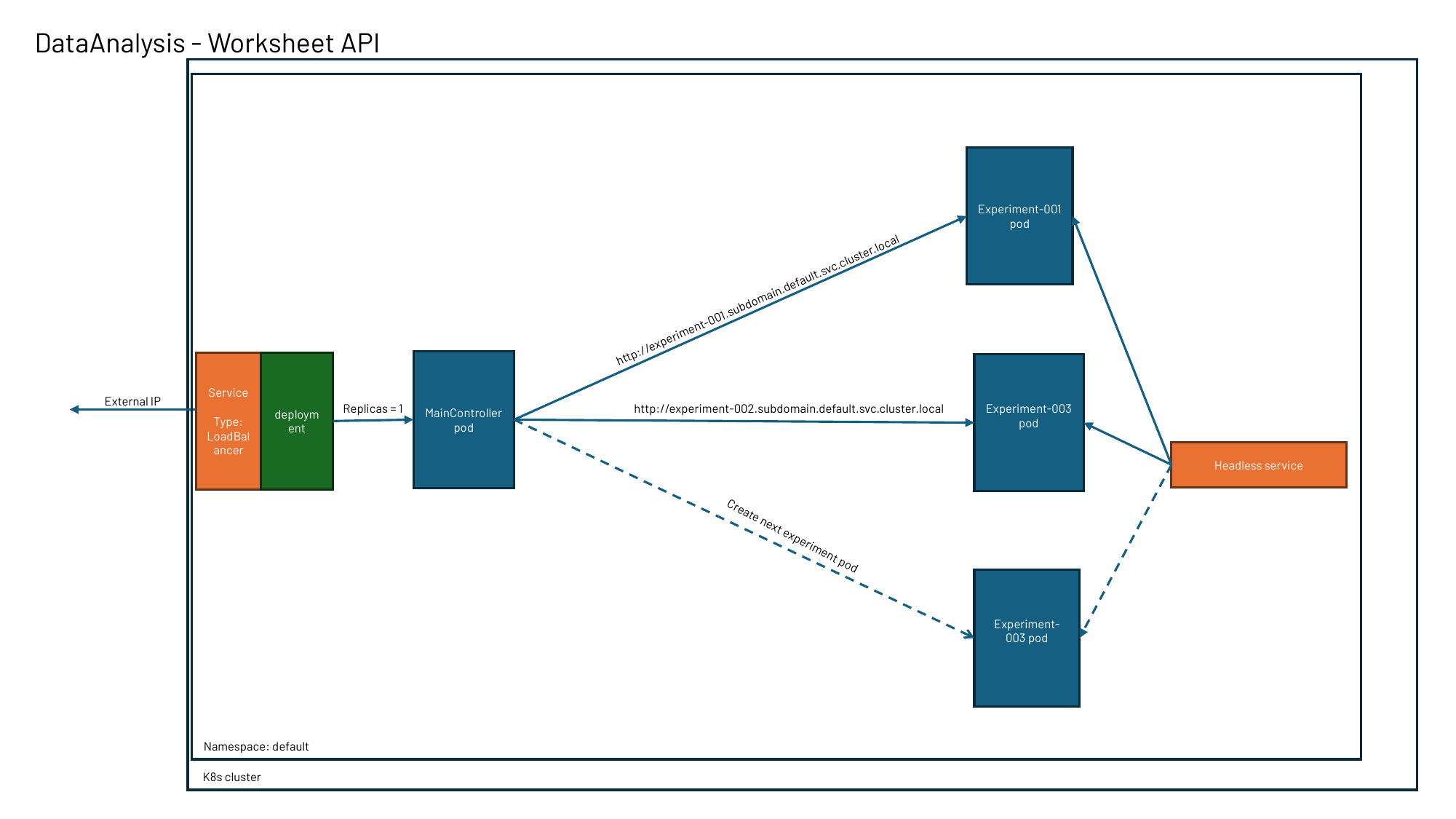

DataAnalysis - Worksheet API

Experiment-001 pod
http://experiment-001.subdomain.default.svc.cluster.local
MainController pod
Service

Type: LoadBalancer
deployment
Experiment-003 pod

External IP
Replicas = 1
http://experiment-002.subdomain.default.svc.cluster.local
Headless service
Create next experiment pod
Experiment-003 pod

Namespace: default
K8s cluster